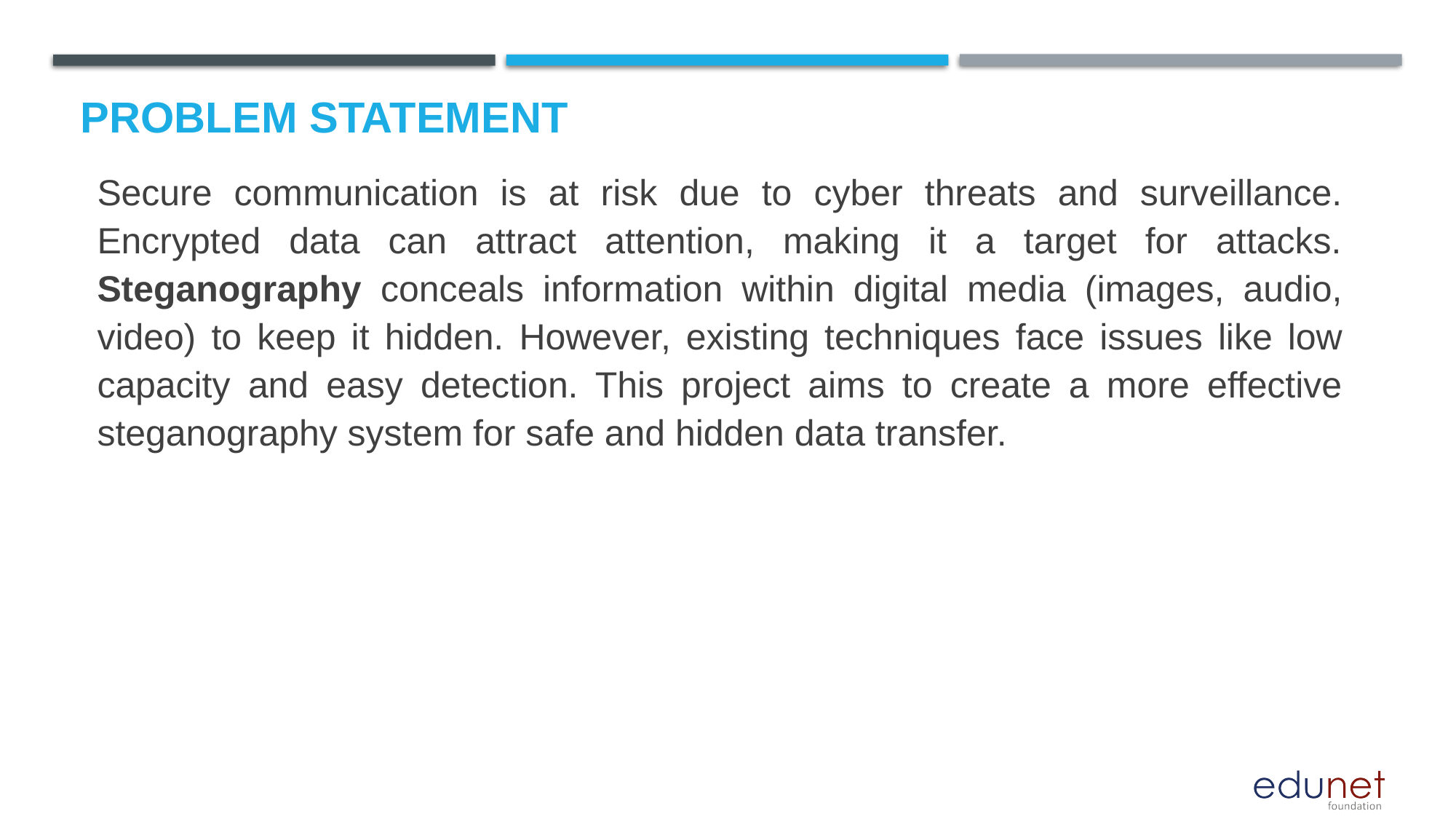

# Problem Statement
Secure communication is at risk due to cyber threats and surveillance. Encrypted data can attract attention, making it a target for attacks. Steganography conceals information within digital media (images, audio, video) to keep it hidden. However, existing techniques face issues like low capacity and easy detection. This project aims to create a more effective steganography system for safe and hidden data transfer.